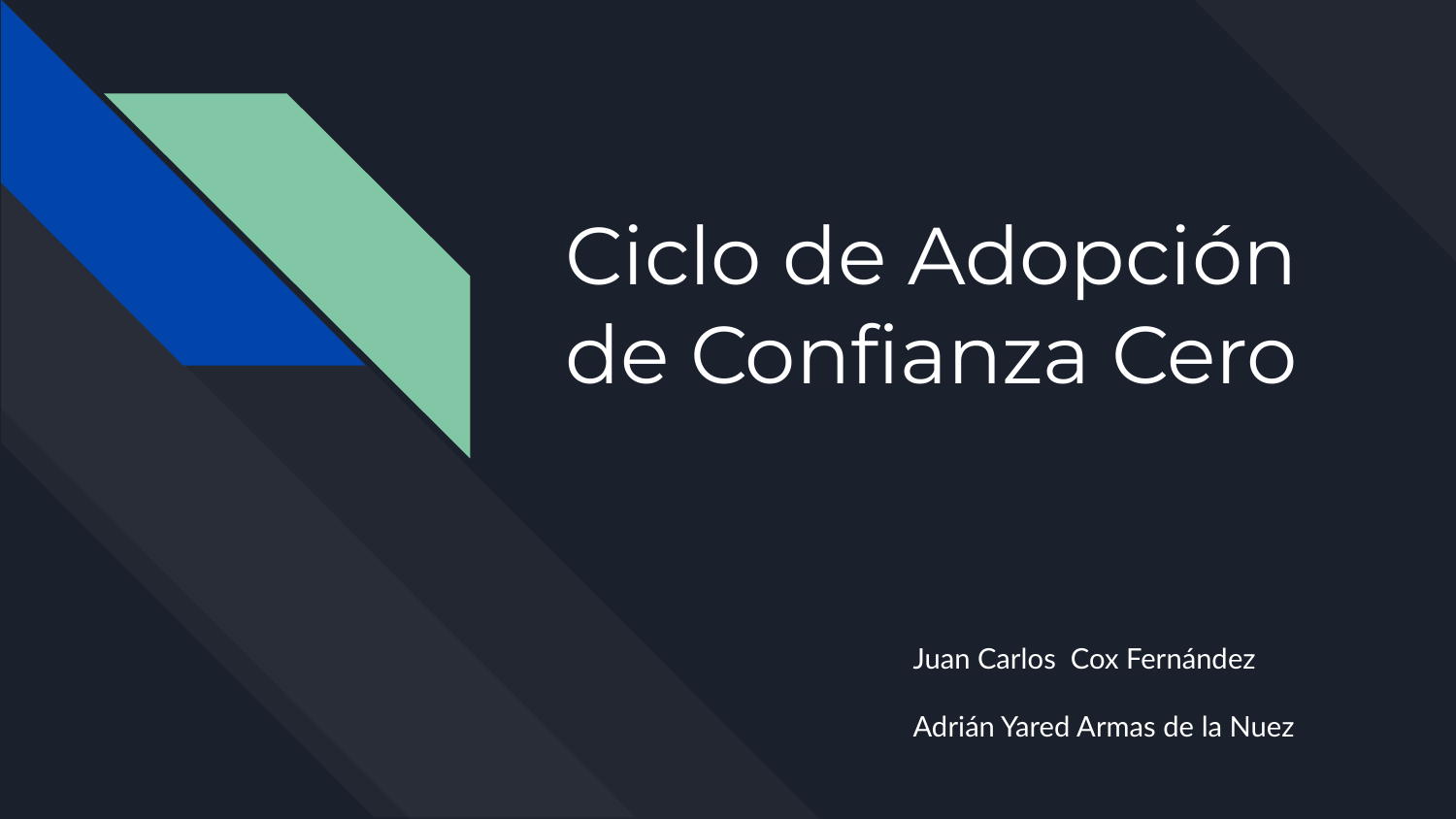

# Ciclo de Adopción de Confianza Cero
Juan Carlos  Cox Fernández

Adrián Yared Armas de la Nuez